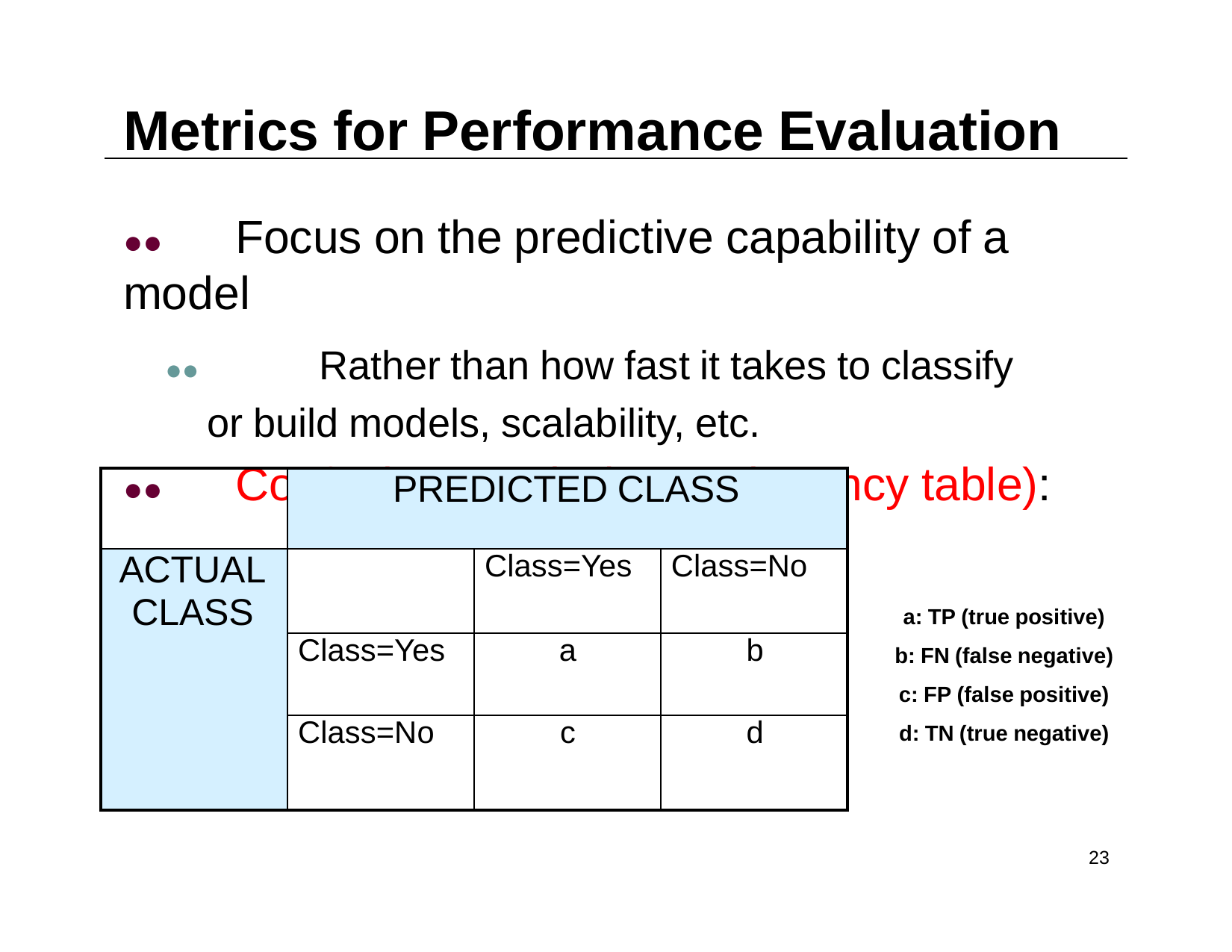

# Metrics for Performance Evaluation
●●	Focus on the predictive capability of a model
●●		Rather than how fast it takes to classify or build models, scalability, etc.
●●	Confusion matrix (= Contingency table):
|  | PREDICTED CLASS |  |  |
| --- | --- | --- | --- |
| ACTUAL CLASS |  | Class=Yes | Class=No |
|  | Class=Yes | a | b |
|  | Class=No | c | d |
a: TP (true positive) b: FN (false negative) c: FP (false positive) d: TN (true negative)
23